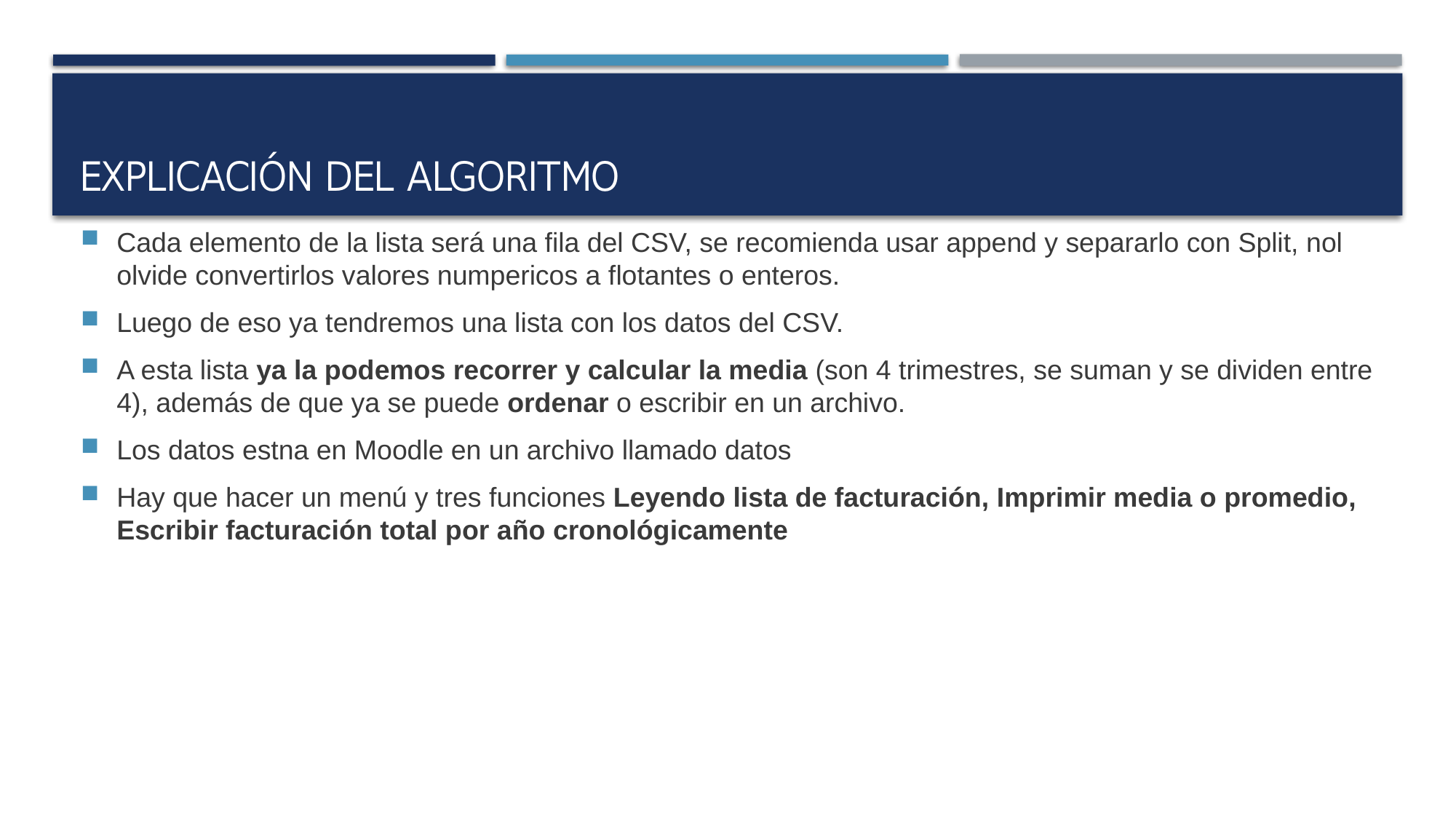

# Explicación del algoritmo
Cada elemento de la lista será una fila del CSV, se recomienda usar append y separarlo con Split, nol olvide convertirlos valores numpericos a flotantes o enteros.
Luego de eso ya tendremos una lista con los datos del CSV.
A esta lista ya la podemos recorrer y calcular la media (son 4 trimestres, se suman y se dividen entre 4), además de que ya se puede ordenar o escribir en un archivo.
Los datos estna en Moodle en un archivo llamado datos
Hay que hacer un menú y tres funciones Leyendo lista de facturación, Imprimir media o promedio, Escribir facturación total por año cronológicamente